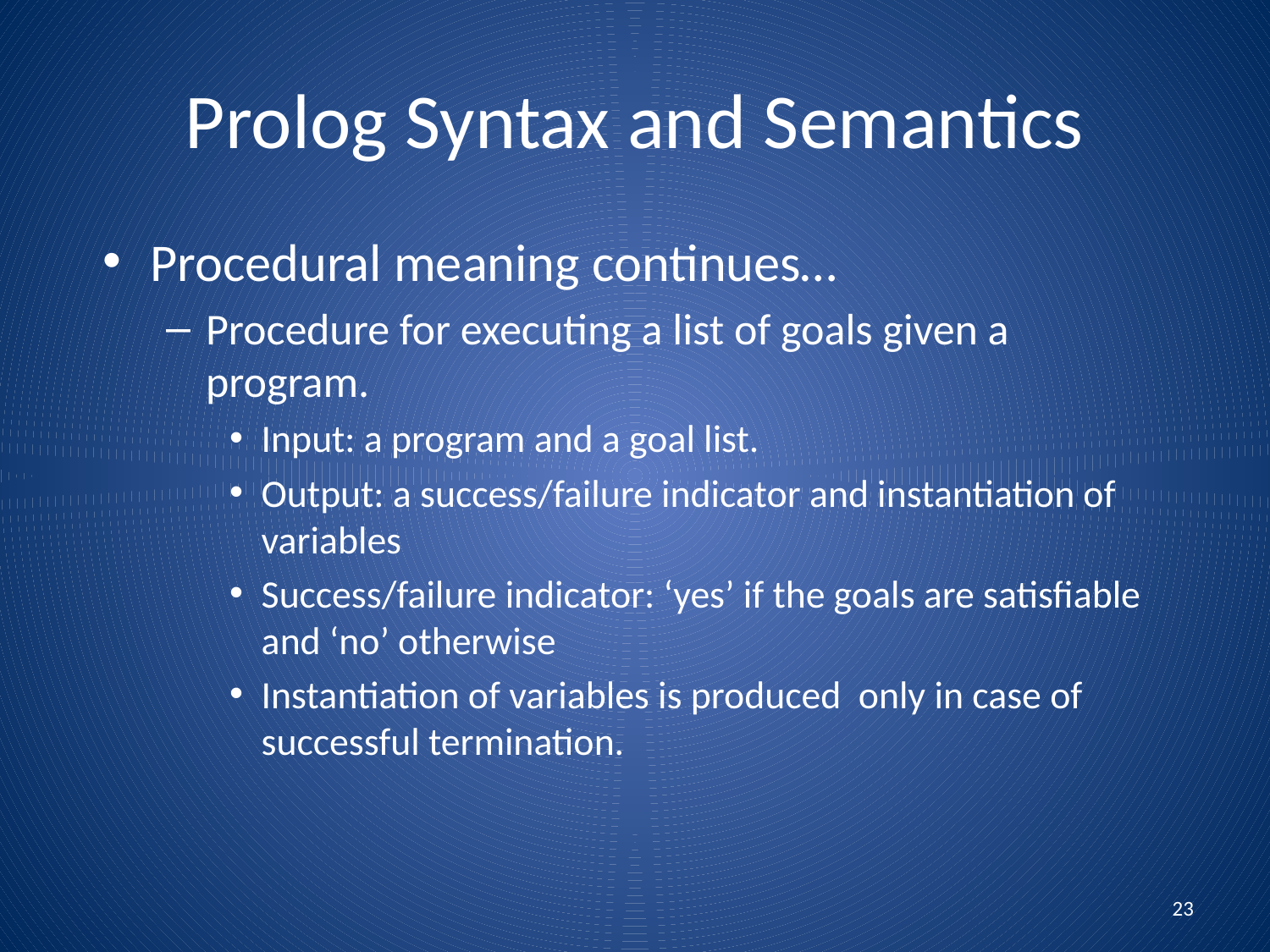

# Prolog Syntax and Semantics
Procedural meaning continues…
Procedure for executing a list of goals given a program.
Input: a program and a goal list.
Output: a success/failure indicator and instantiation of variables
Success/failure indicator: ‘yes’ if the goals are satisfiable and ‘no’ otherwise
Instantiation of variables is produced  only in case of successful termination.

23